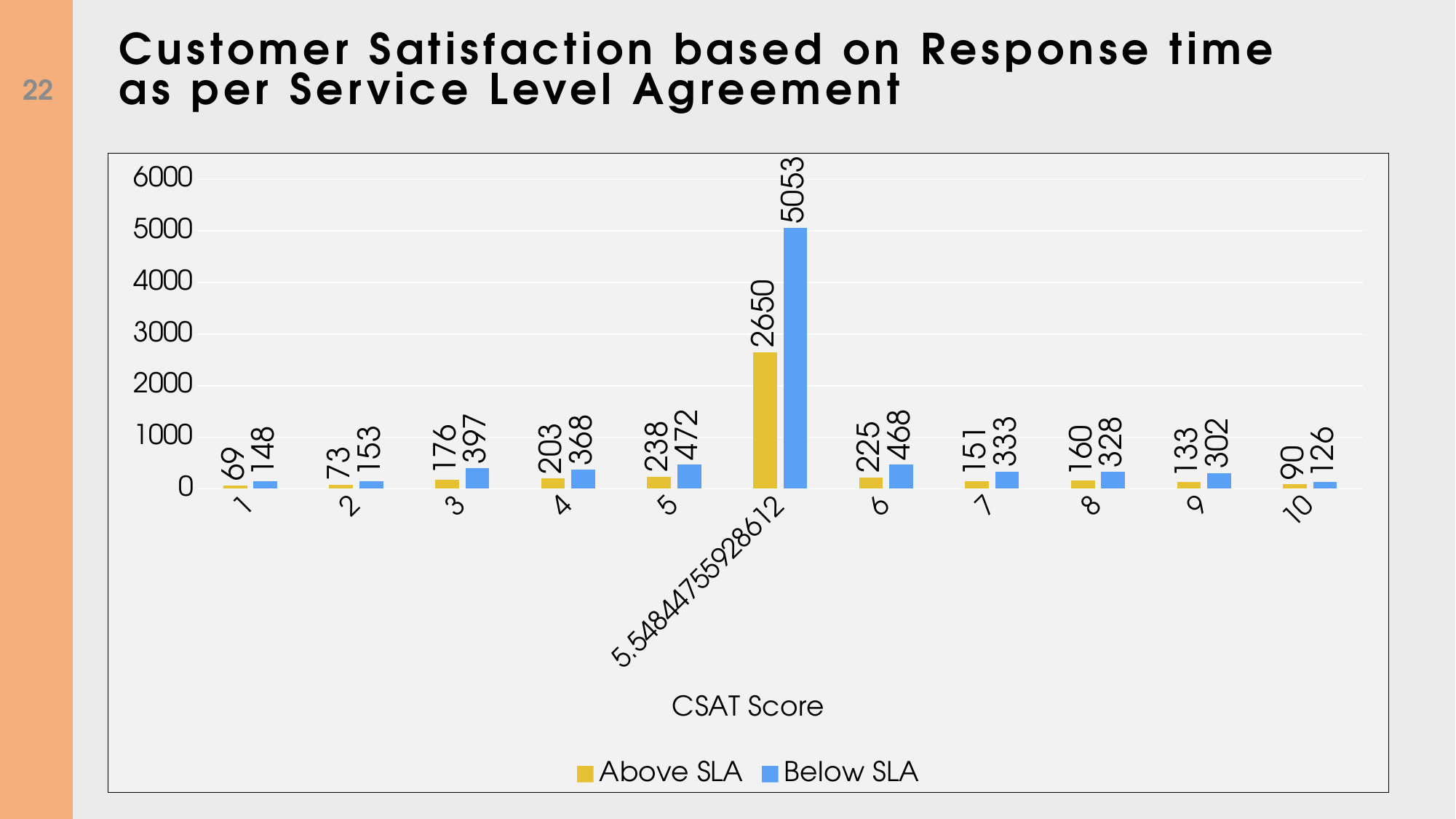

# Customer Satisfaction based on Response time as per Service Level Agreement
22

### Chart

| Category | Above SLA | Below SLA |
|---|---|---|
| 1 | 69.0 | 148.0 |
| 2 | 73.0 | 153.0 |
| 3 | 176.0 | 397.0 |
| 4 | 203.0 | 368.0 |
| 5 | 238.0 | 472.0 |
| 5.5484475592861218 | 2650.0 | 5053.0 |
| 6 | 225.0 | 468.0 |
| 7 | 151.0 | 333.0 |
| 8 | 160.0 | 328.0 |
| 9 | 133.0 | 302.0 |
| 10 | 90.0 | 126.0 |